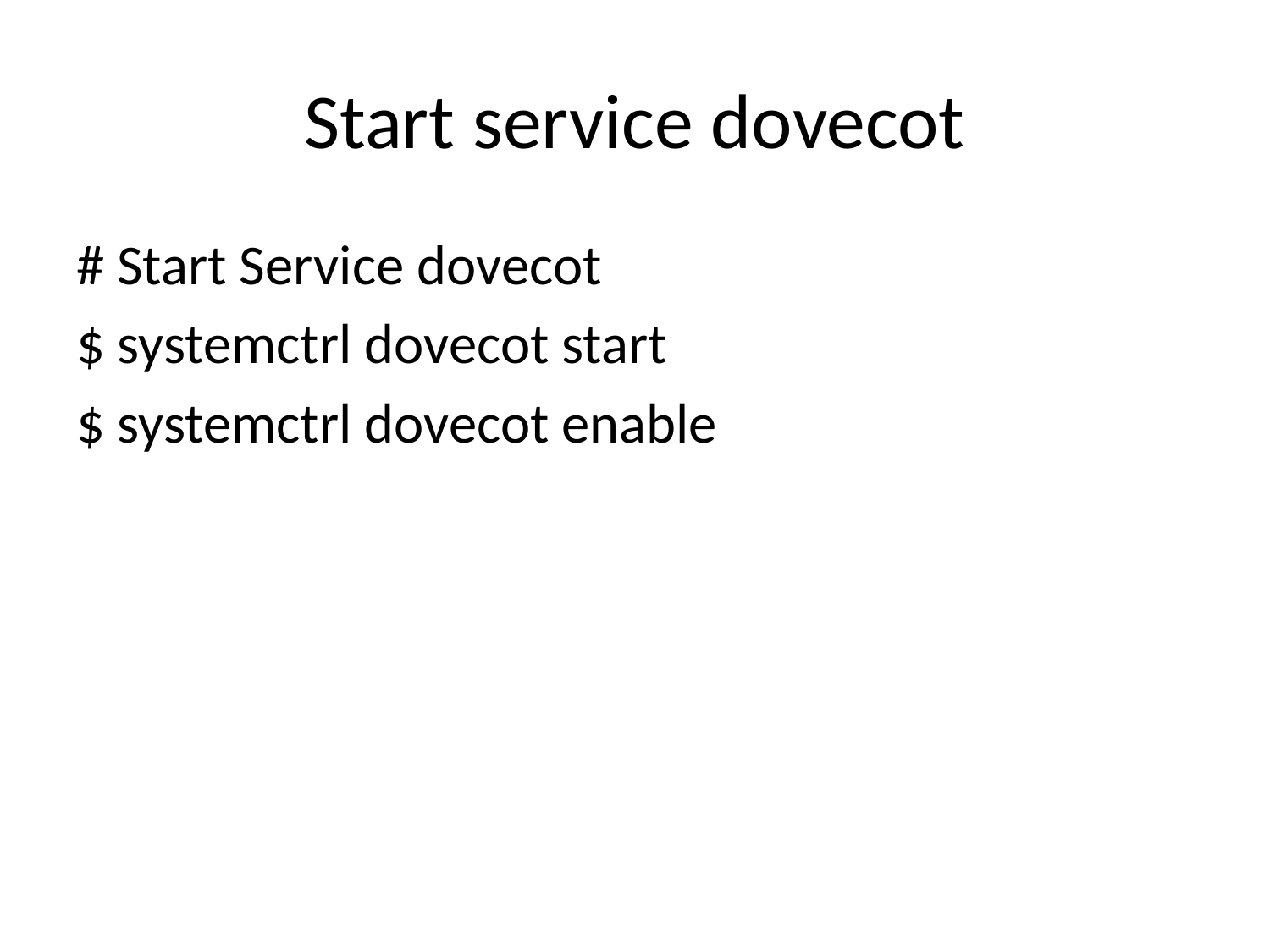

# Start service dovecot
# Start Service dovecot
$ systemctrl dovecot start
$ systemctrl dovecot enable